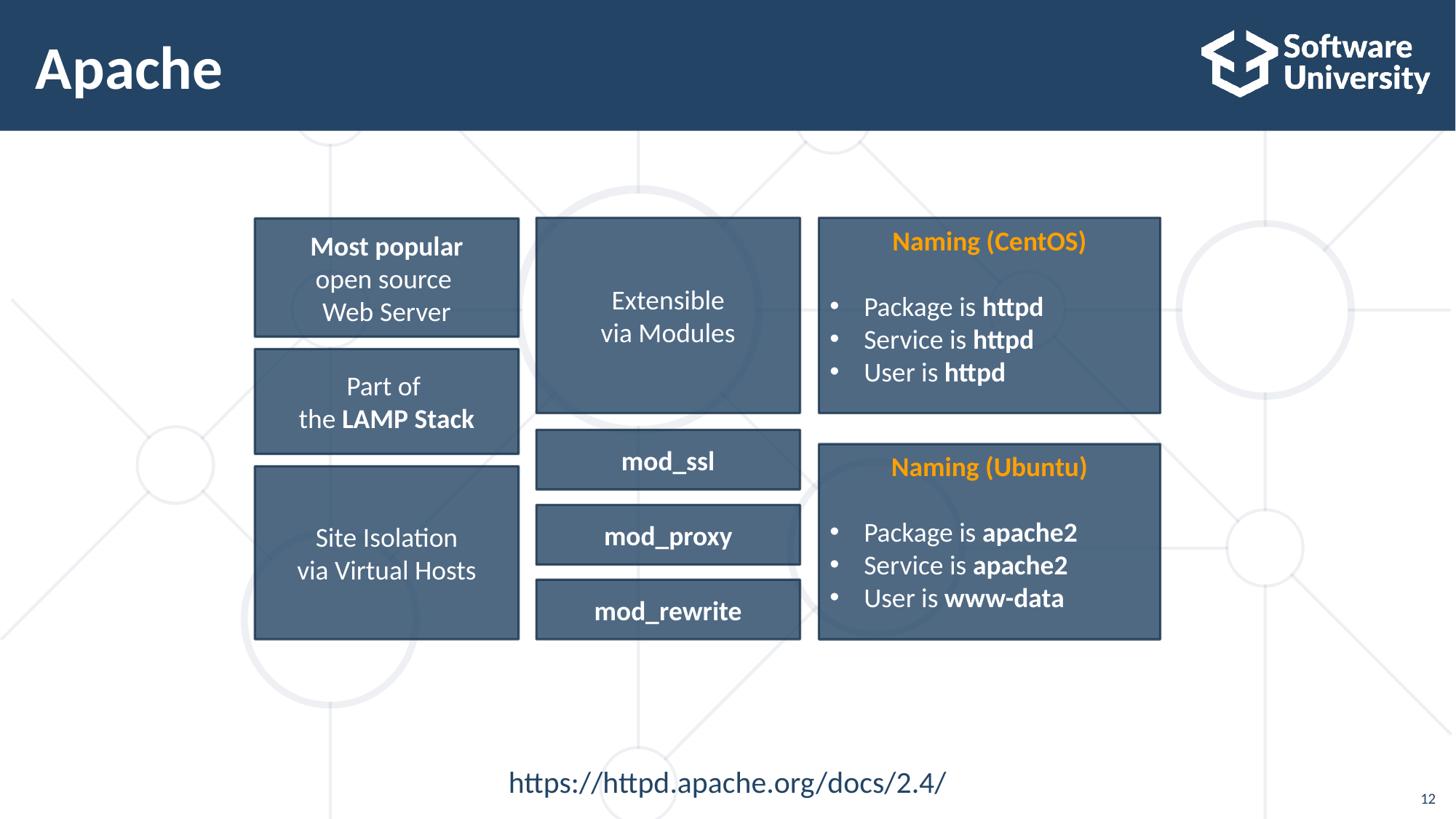

# Apache
Extensible
via Modules
Naming (CentOS)

Package is httpd
Service is httpd
User is httpd
Most popular
open source
Web Server
Part of
the LAMP Stack
mod_ssl
Naming (Ubuntu)

Package is apache2
Service is apache2
User is www-data
Site Isolation
via Virtual Hosts
mod_proxy
mod_rewrite
https://httpd.apache.org/docs/2.4/
12